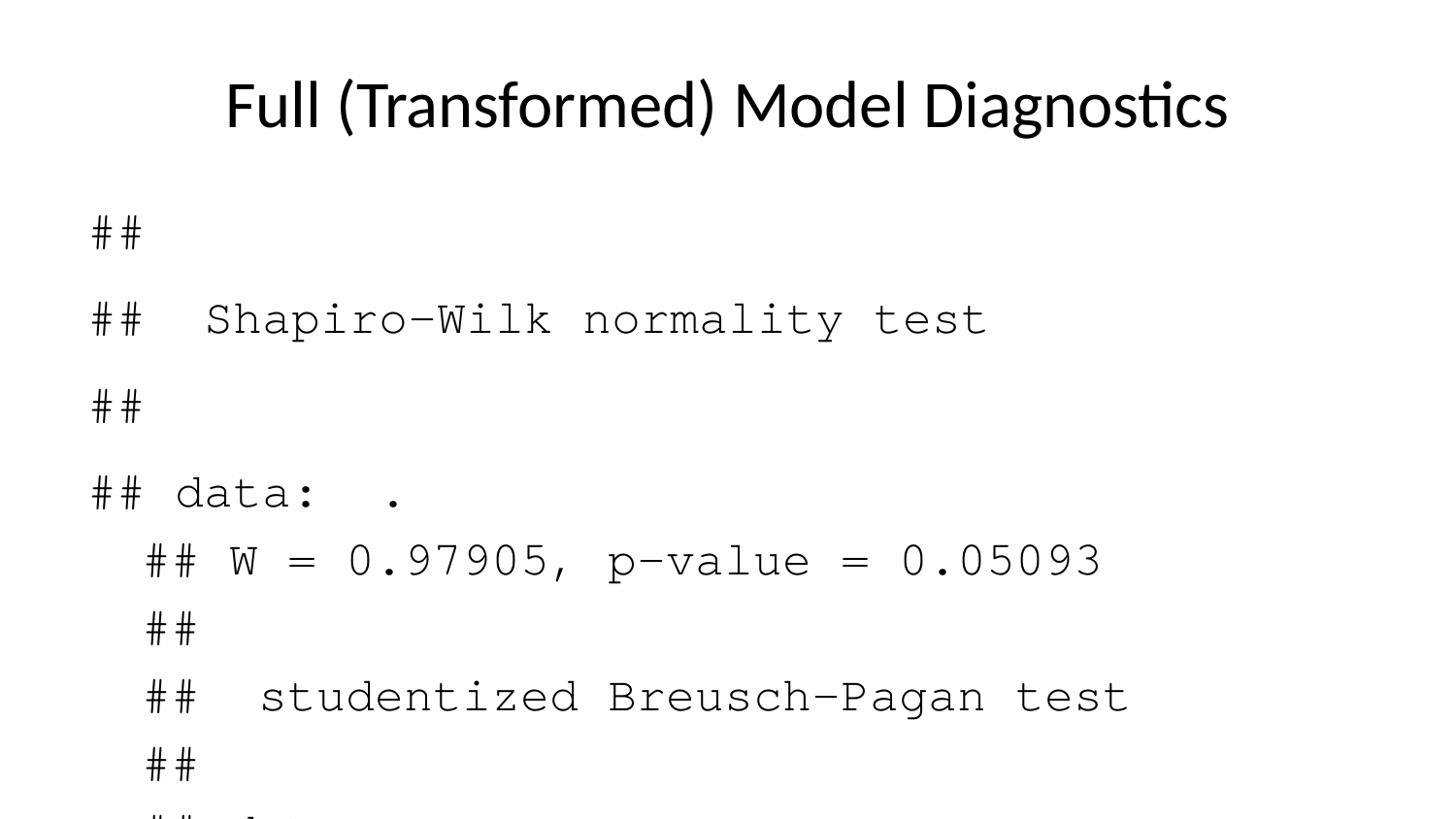

# Full (Transformed) Model Diagnostics
##
##  Shapiro-Wilk normality test
##
## data:  .
## W = 0.97905, p-value = 0.05093
##
##  studentized Breusch-Pagan test
##
## data:  .
## BP = 38.513, df = 7, p-value = 2.421e-06